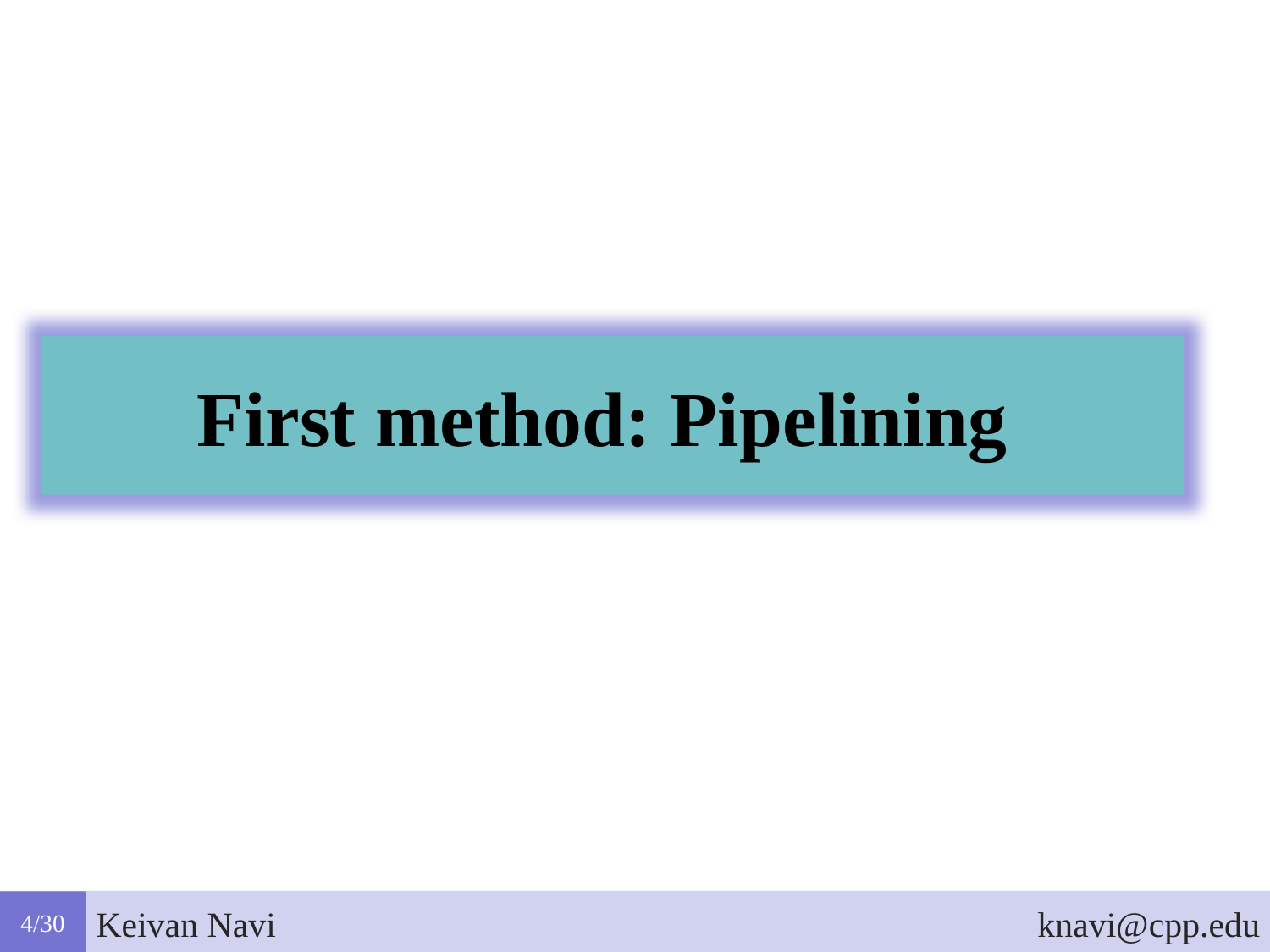

First method: Pipelining

4/30
Keivan Navi
knavi@cpp.edu